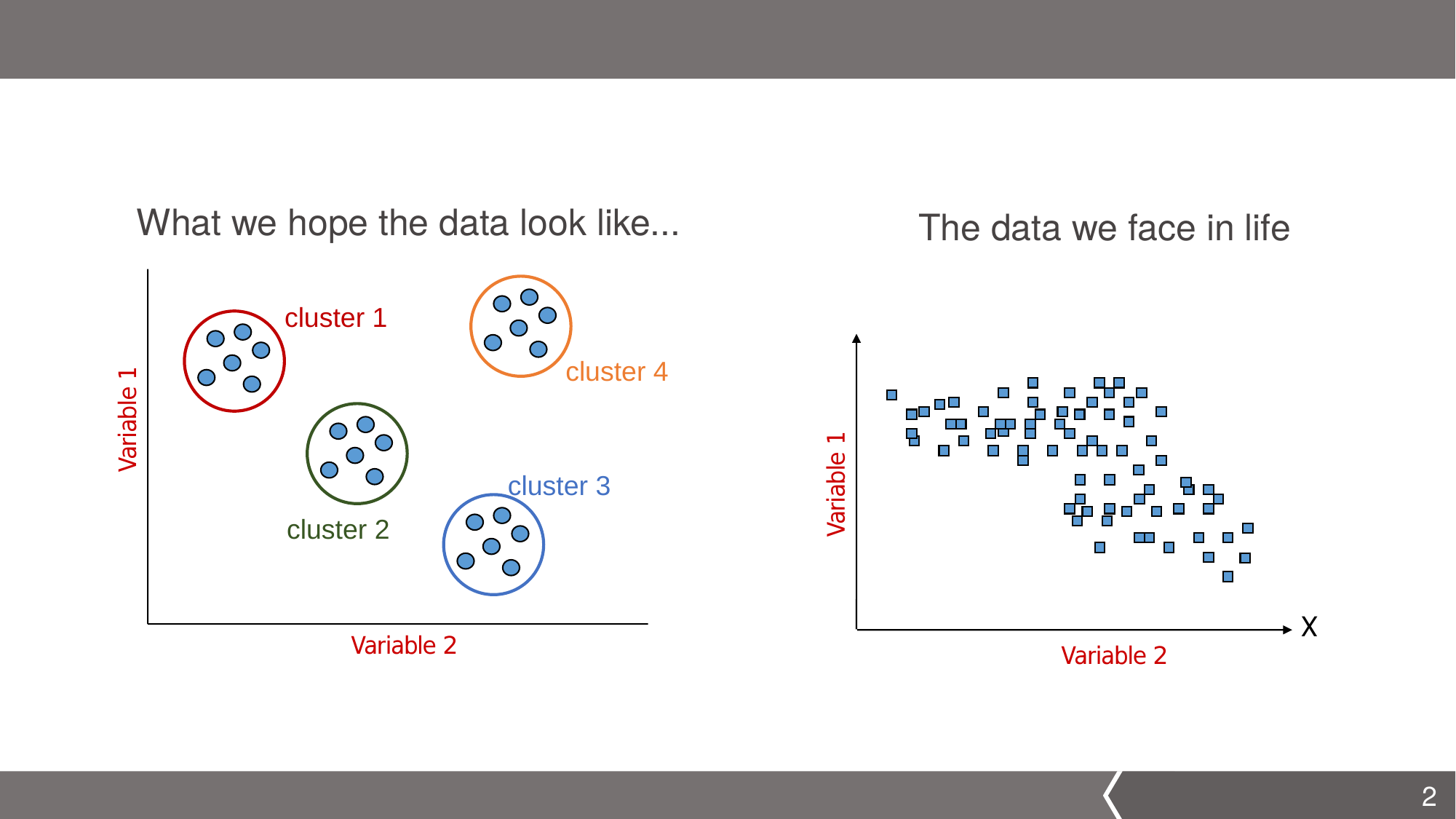

What we hope the data look like...
The data we face in life

Variable 1

X

Variable 2

cluster 4

cluster 1

Variable 1

cluster 2

cluster 3

Variable 2
2